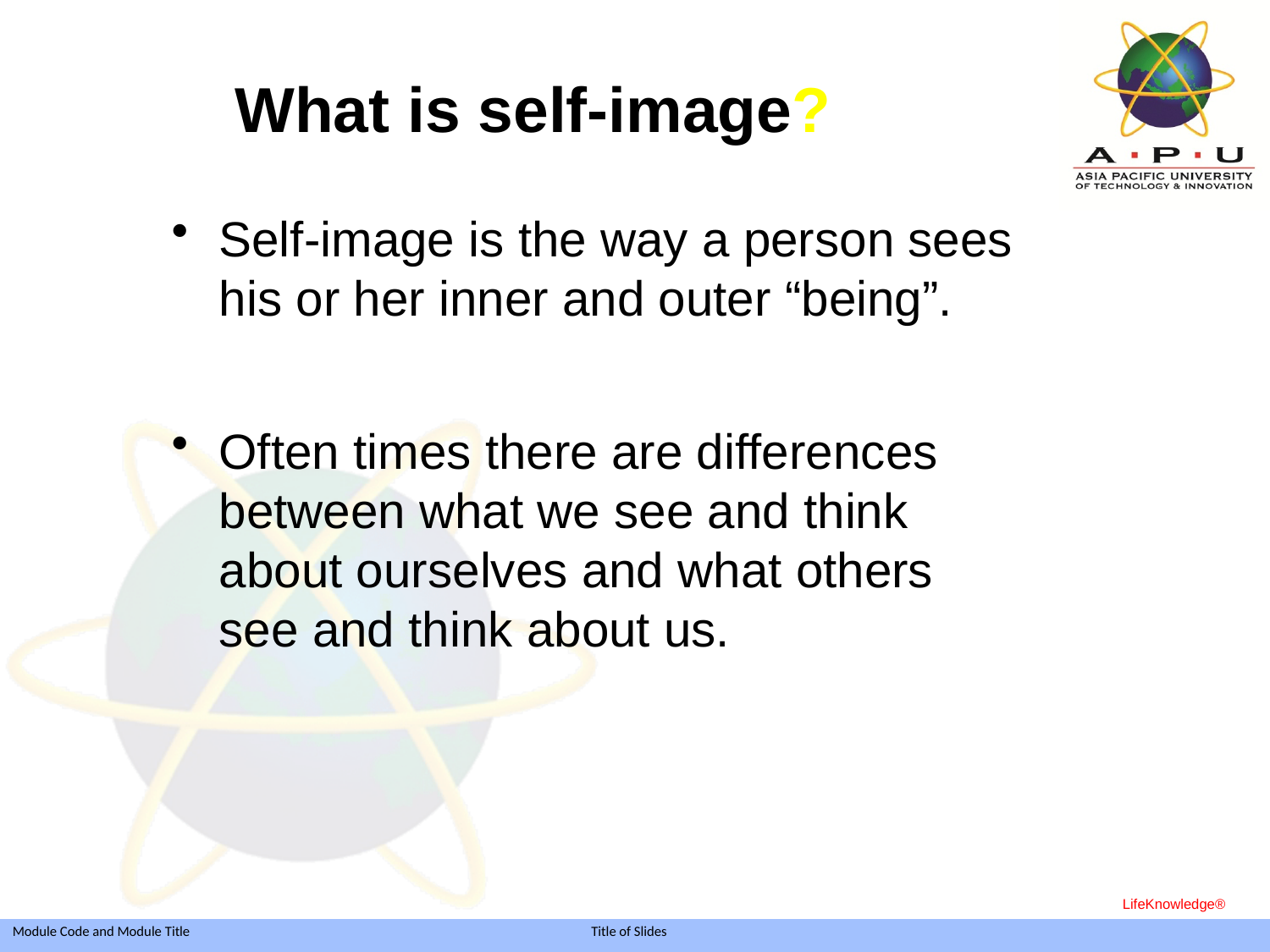

# What is self-image?
Self-image is the way a person sees his or her inner and outer “being”.

Often times there are differences between what we see and think about ourselves and what others see and think about us.
LifeKnowledge®